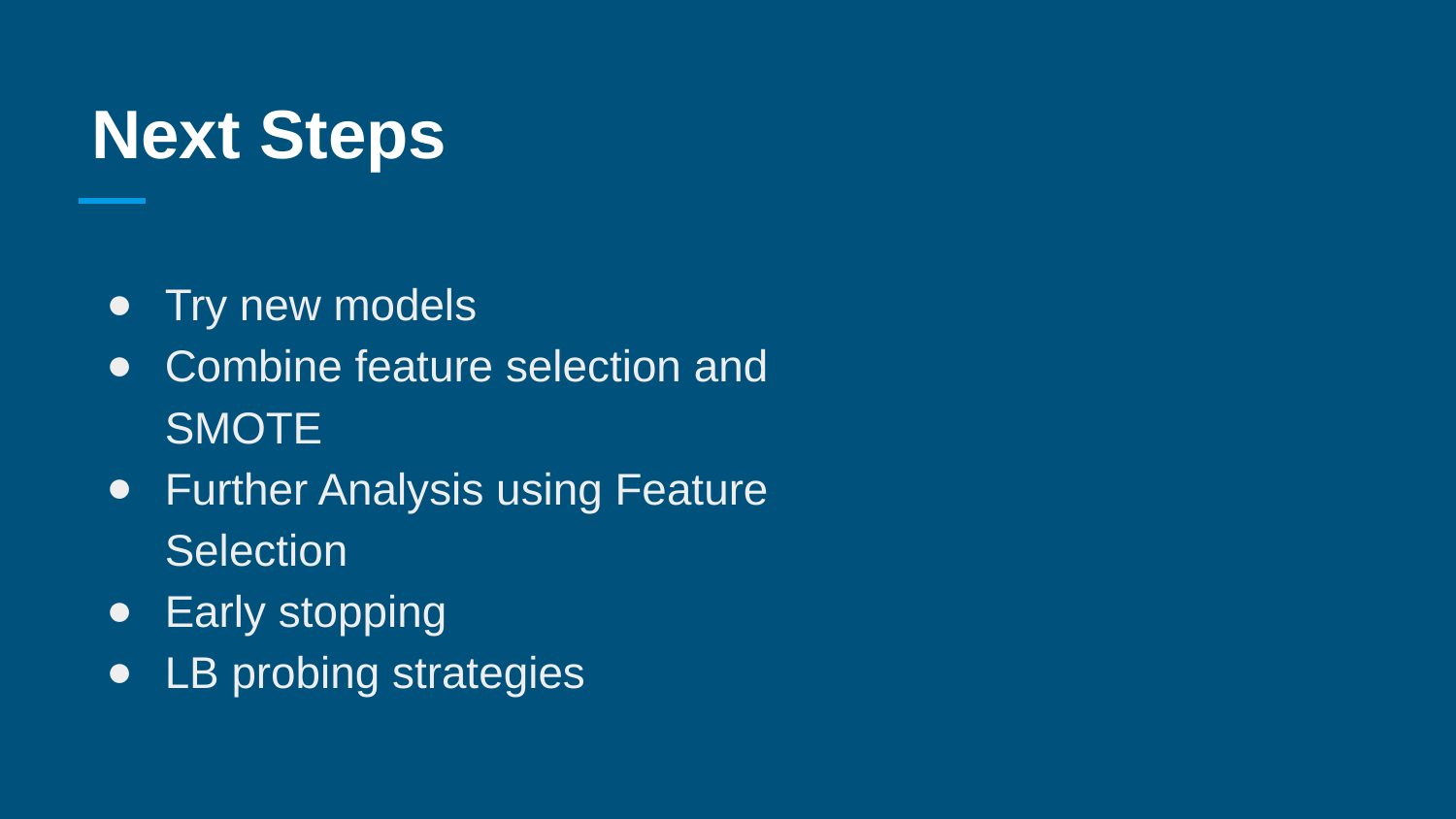

Next Steps
Try new models
Combine feature selection and SMOTE
Further Analysis using Feature Selection
Early stopping
LB probing strategies